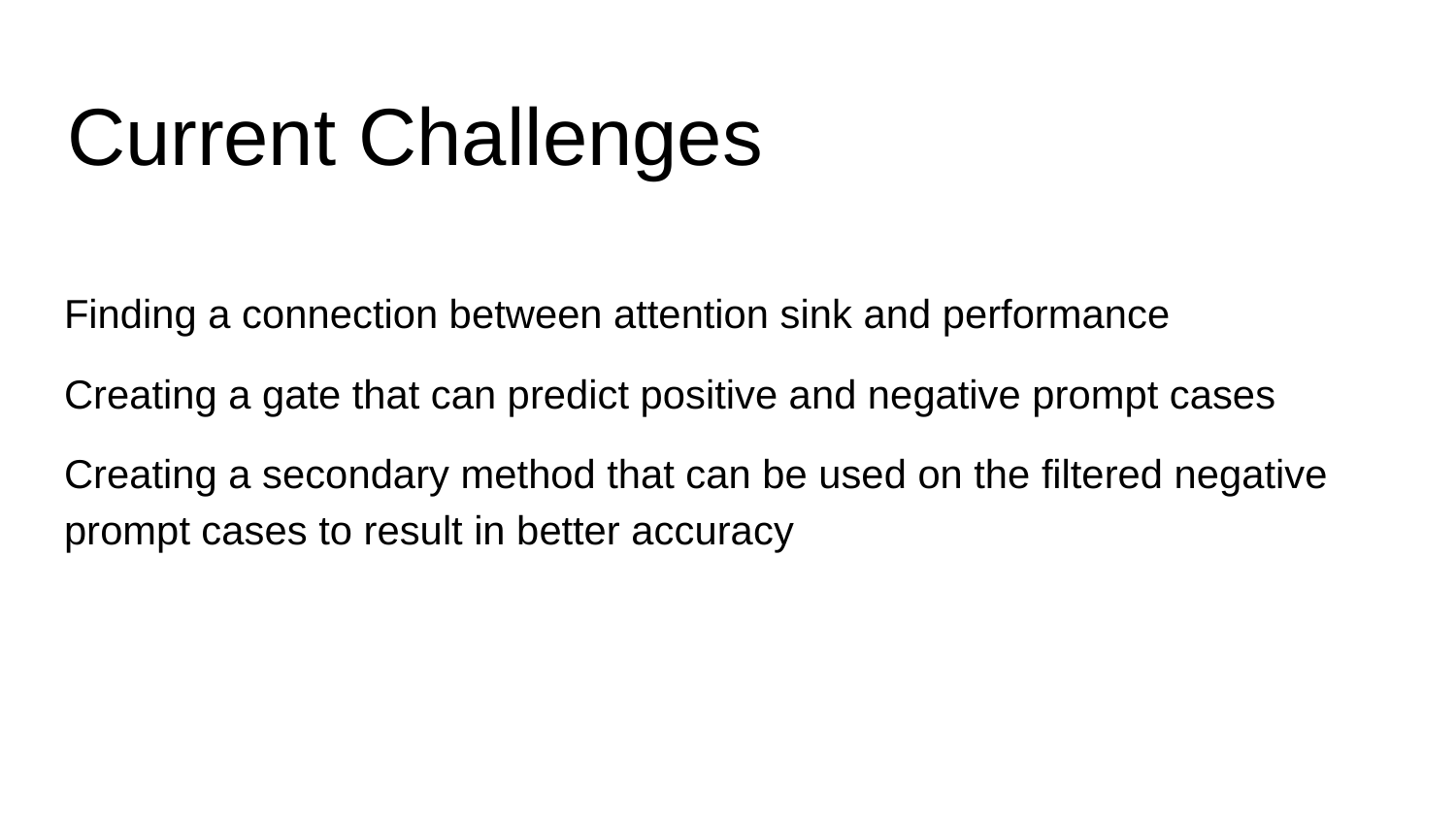

# Current Challenges

Finding a connection between attention sink and performance
Creating a gate that can predict positive and negative prompt cases
Creating a secondary method that can be used on the filtered negative prompt cases to result in better accuracy